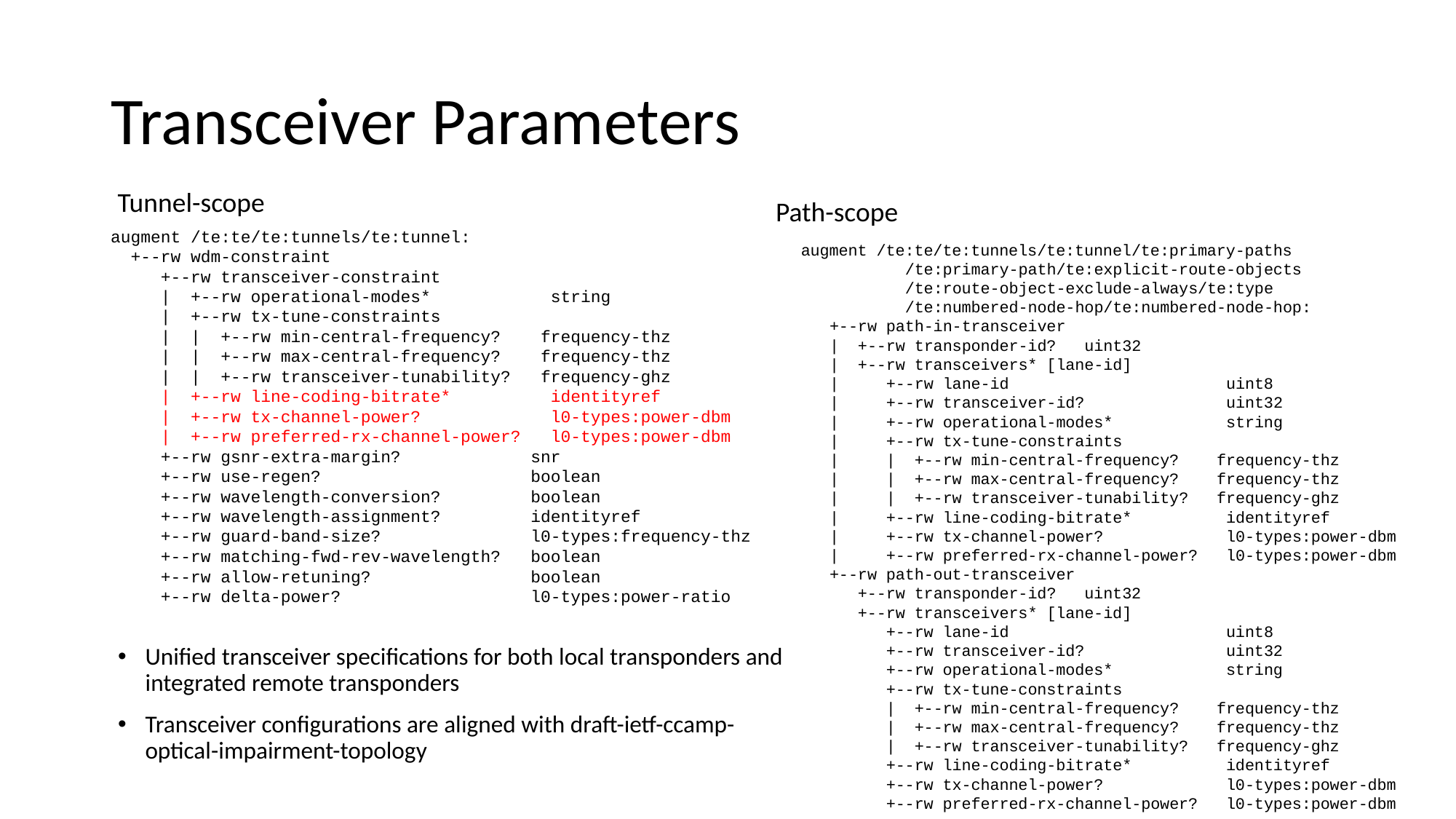

# Transceiver Parameters
Tunnel-scope
Path-scope
  augment /te:te/te:tunnels/te:tunnel:
    +--rw wdm-constraint
       +--rw transceiver-constraint
       |  +--rw operational-modes*            string
       |  +--rw tx-tune-constraints
       |  |  +--rw min-central-frequency?    frequency-thz
       |  |  +--rw max-central-frequency?    frequency-thz
       |  |  +--rw transceiver-tunability?   frequency-ghz
       |  +--rw line-coding-bitrate*          identityref
       |  +--rw tx-channel-power?             l0-types:power-dbm
       |  +--rw preferred-rx-channel-power?   l0-types:power-dbm
       +--rw gsnr-extra-margin?             snr
       +--rw use-regen?                     boolean
       +--rw wavelength-conversion?         boolean
       +--rw wavelength-assignment?         identityref
       +--rw guard-band-size?               l0-types:frequency-thz
       +--rw matching-fwd-rev-wavelength?   boolean
       +--rw allow-retuning?                boolean
       +--rw delta-power?                   l0-types:power-ratio
 augment /te:te/te:tunnels/te:tunnel/te:primary-paths
            /te:primary-path/te:explicit-route-objects
            /te:route-object-exclude-always/te:type
            /te:numbered-node-hop/te:numbered-node-hop:
    +--rw path-in-transceiver
    |  +--rw transponder-id?   uint32
    |  +--rw transceivers* [lane-id]
    |     +--rw lane-id                       uint8
    |     +--rw transceiver-id?               uint32
    |     +--rw operational-modes*            string
    |     +--rw tx-tune-constraints
    |     |  +--rw min-central-frequency?    frequency-thz
    |     |  +--rw max-central-frequency?    frequency-thz
    |     |  +--rw transceiver-tunability?   frequency-ghz
    |     +--rw line-coding-bitrate*          identityref
    |     +--rw tx-channel-power?             l0-types:power-dbm
    |     +--rw preferred-rx-channel-power?   l0-types:power-dbm
    +--rw path-out-transceiver
       +--rw transponder-id?   uint32
       +--rw transceivers* [lane-id]
          +--rw lane-id                       uint8
          +--rw transceiver-id?               uint32
          +--rw operational-modes*            string
          +--rw tx-tune-constraints
          |  +--rw min-central-frequency?    frequency-thz
          |  +--rw max-central-frequency?    frequency-thz
          |  +--rw transceiver-tunability?   frequency-ghz
          +--rw line-coding-bitrate*          identityref
          +--rw tx-channel-power?             l0-types:power-dbm
          +--rw preferred-rx-channel-power?   l0-types:power-dbm
Unified transceiver specifications for both local transponders and integrated remote transponders
Transceiver configurations are aligned with draft-ietf-ccamp-optical-impairment-topology